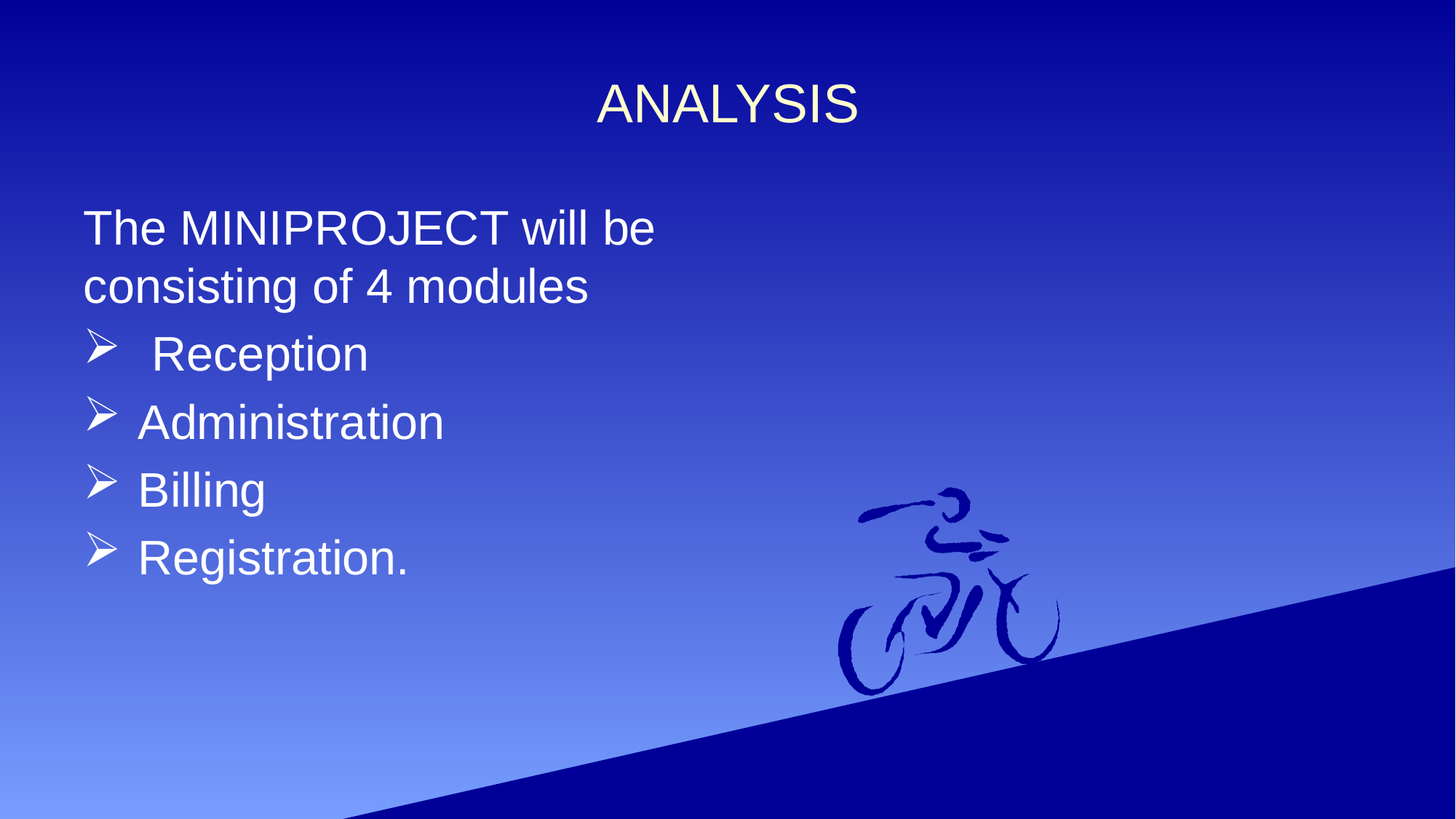

# ANALYSIS
The MINIPROJECT will be consisting of 4 modules
  Reception
 Administration
 Billing
 Registration.